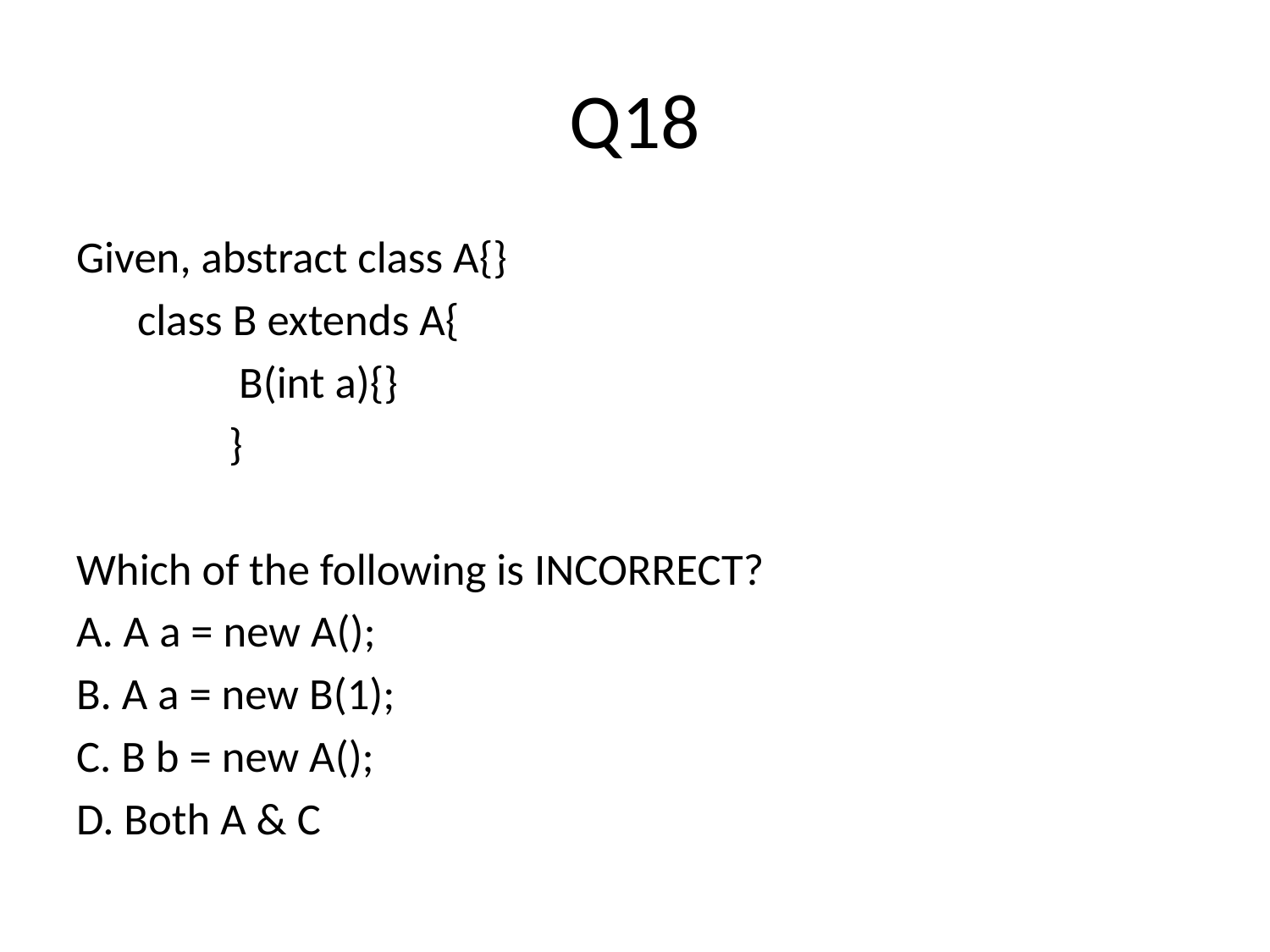

# Q18
Given, abstract class A{}
      class B extends A{
                B(int a){}
               }

Which of the following is INCORRECT?
A. A a = new A();
B. A a = new B(1);
C. B b = new A();
D. Both A & C